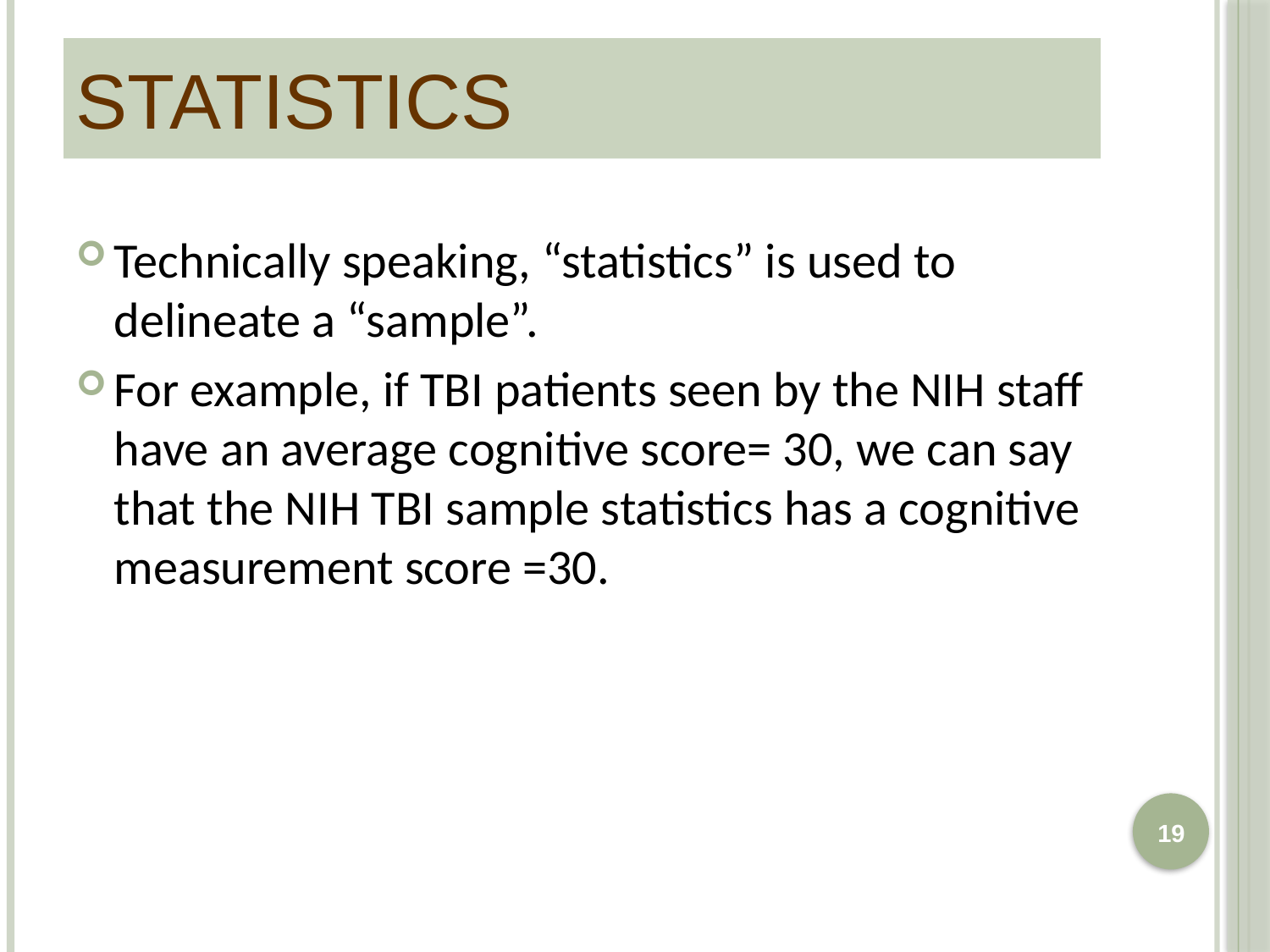

# Statistics
Technically speaking, “statistics” is used to delineate a “sample”.
For example, if TBI patients seen by the NIH staff have an average cognitive score= 30, we can say that the NIH TBI sample statistics has a cognitive measurement score =30.

19